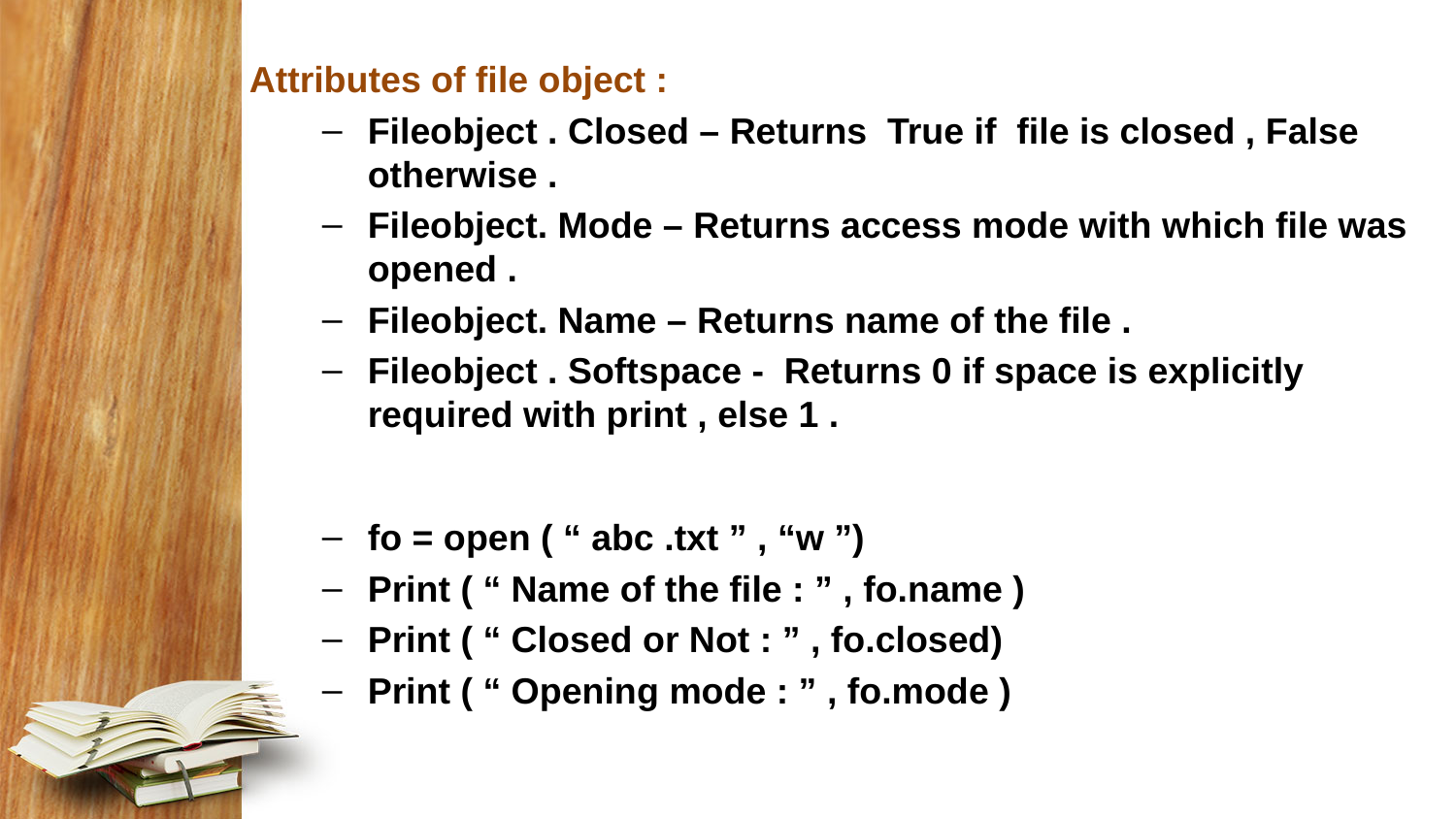

Attributes of file object :
Fileobject . Closed – Returns  True if  file is closed , False otherwise .
Fileobject. Mode – Returns access mode with which file was opened .
Fileobject. Name – Returns name of the file .
Fileobject . Softspace -  Returns 0 if space is explicitly required with print , else 1 .

fo = open ( “ abc .txt ” , “w ”)
Print ( “ Name of the file : ” , fo.name )
Print ( “ Closed or Not : ” , fo.closed)
Print ( “ Opening mode : ” , fo.mode )